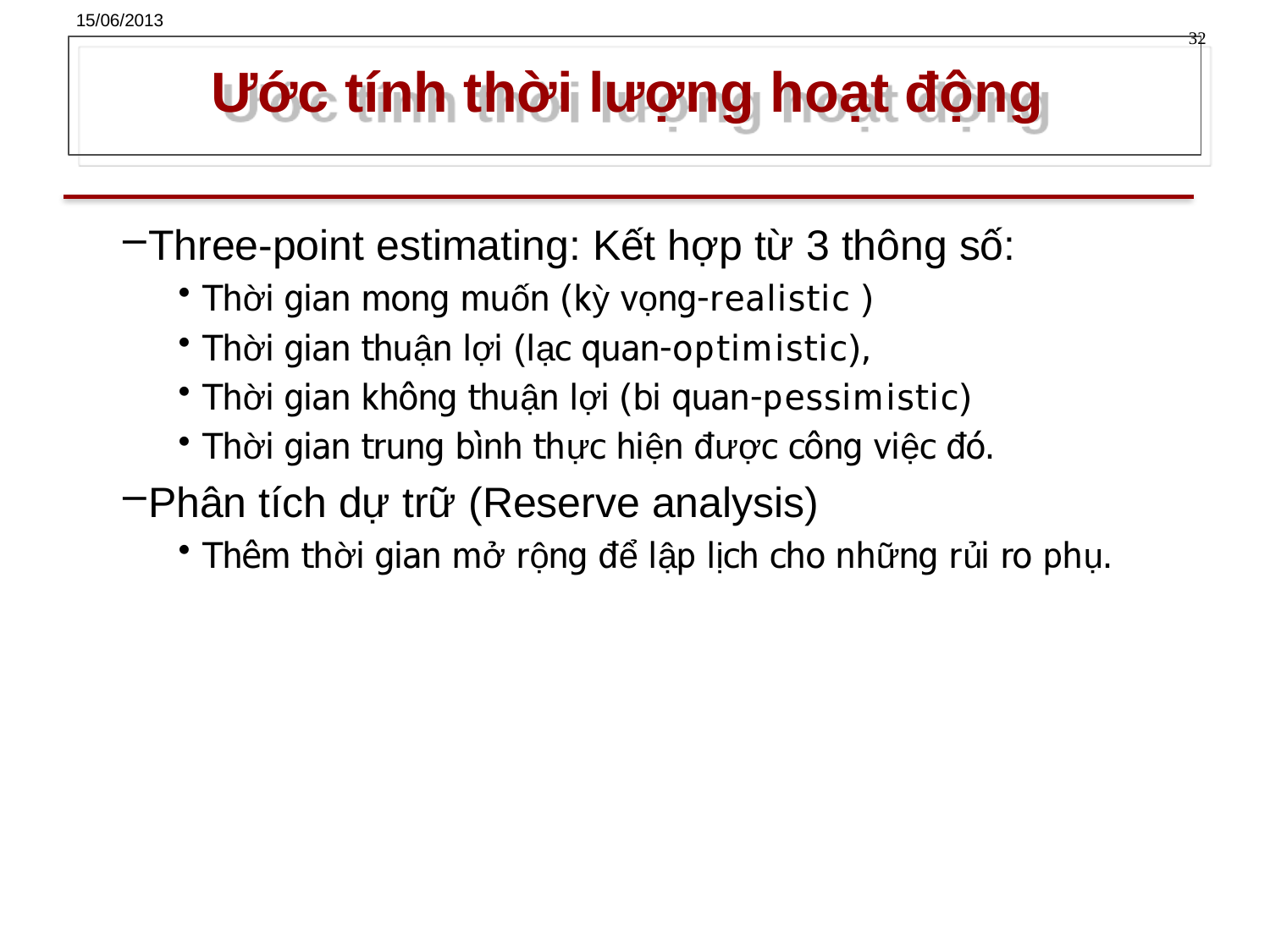

15/06/2013
32
# Ước tính thời lượng hoạt động
Three-point estimating: Kết hợp từ 3 thông số:
Thời gian mong muốn (kỳ vọng-realistic )
Thời gian thuận lợi (lạc quan-optimistic),
Thời gian không thuận lợi (bi quan-pessimistic)
Thời gian trung bình thực hiện được công việc đó.
Phân tích dự trữ (Reserve analysis)
Thêm thời gian mở rộng để lập lịch cho những rủi ro phụ.